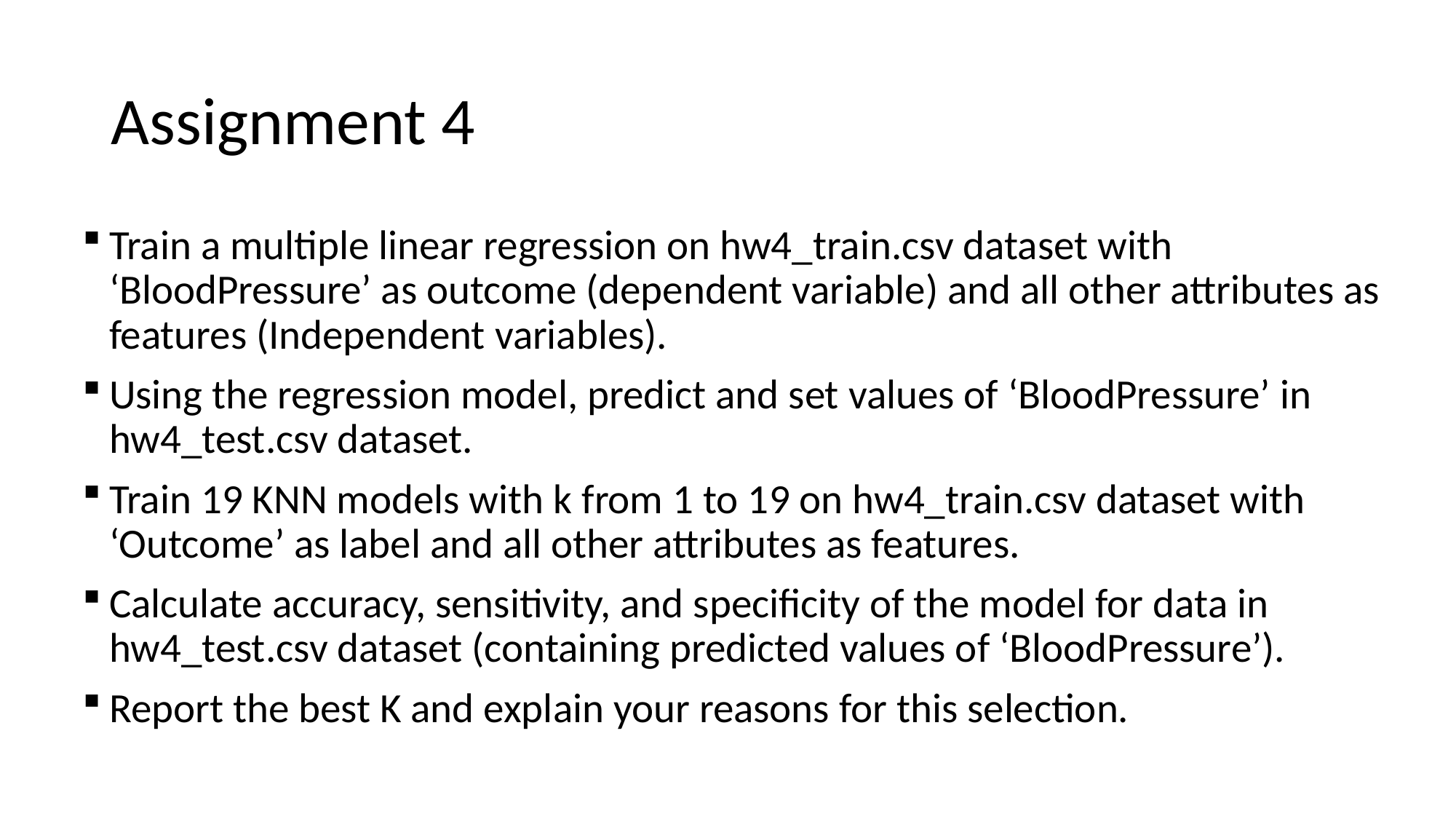

# Assignment 4
Train a multiple linear regression on hw4_train.csv dataset with ‘BloodPressure’ as outcome (dependent variable) and all other attributes as features (Independent variables).
Using the regression model, predict and set values of ‘BloodPressure’ in hw4_test.csv dataset.
Train 19 KNN models with k from 1 to 19 on hw4_train.csv dataset with ‘Outcome’ as label and all other attributes as features.
Calculate accuracy, sensitivity, and specificity of the model for data in hw4_test.csv dataset (containing predicted values of ‘BloodPressure’).
Report the best K and explain your reasons for this selection.